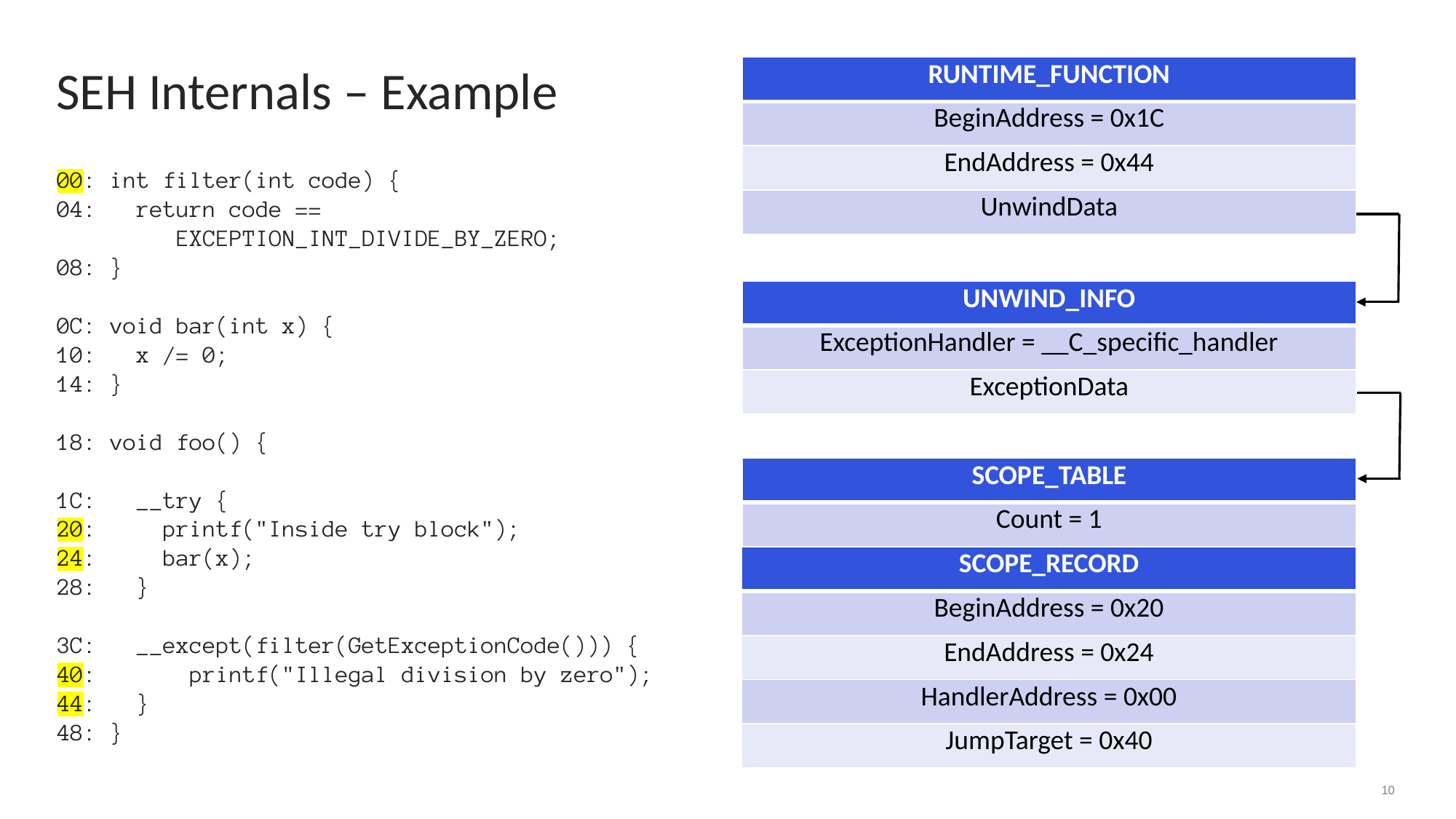

| RUNTIME\_FUNCTION |
| --- |
| BeginAddress = 0x1C |
| EndAddress = 0x44 |
| UnwindData |
# SEH Internals – Example

00: int filter(int code) {
04:   return code ==
         EXCEPTION_INT_DIVIDE_BY_ZERO;
08: }

0C: void bar(int x) {
10:   x /= 0;
14: }

18: void foo() {

1C:   __try {
20:     printf("Inside try block");
24:     bar(x);
28:   }

3C:   __except(filter(GetExceptionCode())) {
40:       printf("Illegal division by zero");
44:   }
48: }
| UNWIND\_INFO |
| --- |
| ExceptionHandler = \_\_C\_specific\_handler |
| ExceptionData |
| SCOPE\_TABLE |
| --- |
| Count = 1 |
| SCOPE\_RECORD |
| --- |
| BeginAddress = 0x20 |
| EndAddress = 0x24 |
| HandlerAddress = 0x00 |
| JumpTarget = 0x40 |